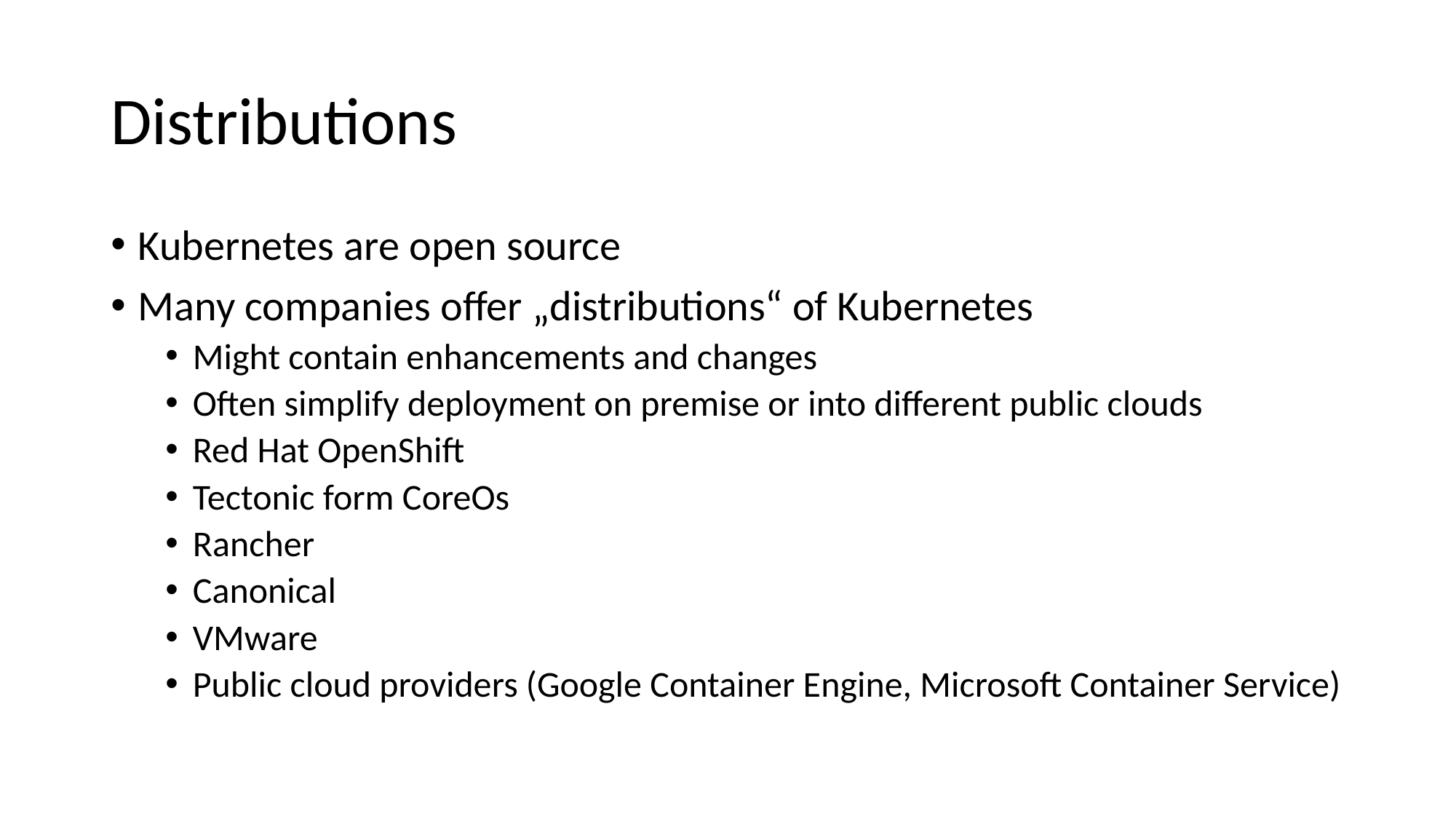

# Distributions
Kubernetes are open source
Many companies offer „distributions“ of Kubernetes
Might contain enhancements and changes
Often simplify deployment on premise or into different public clouds
Red Hat OpenShift
Tectonic form CoreOs
Rancher
Canonical
VMware
Public cloud providers (Google Container Engine, Microsoft Container Service)